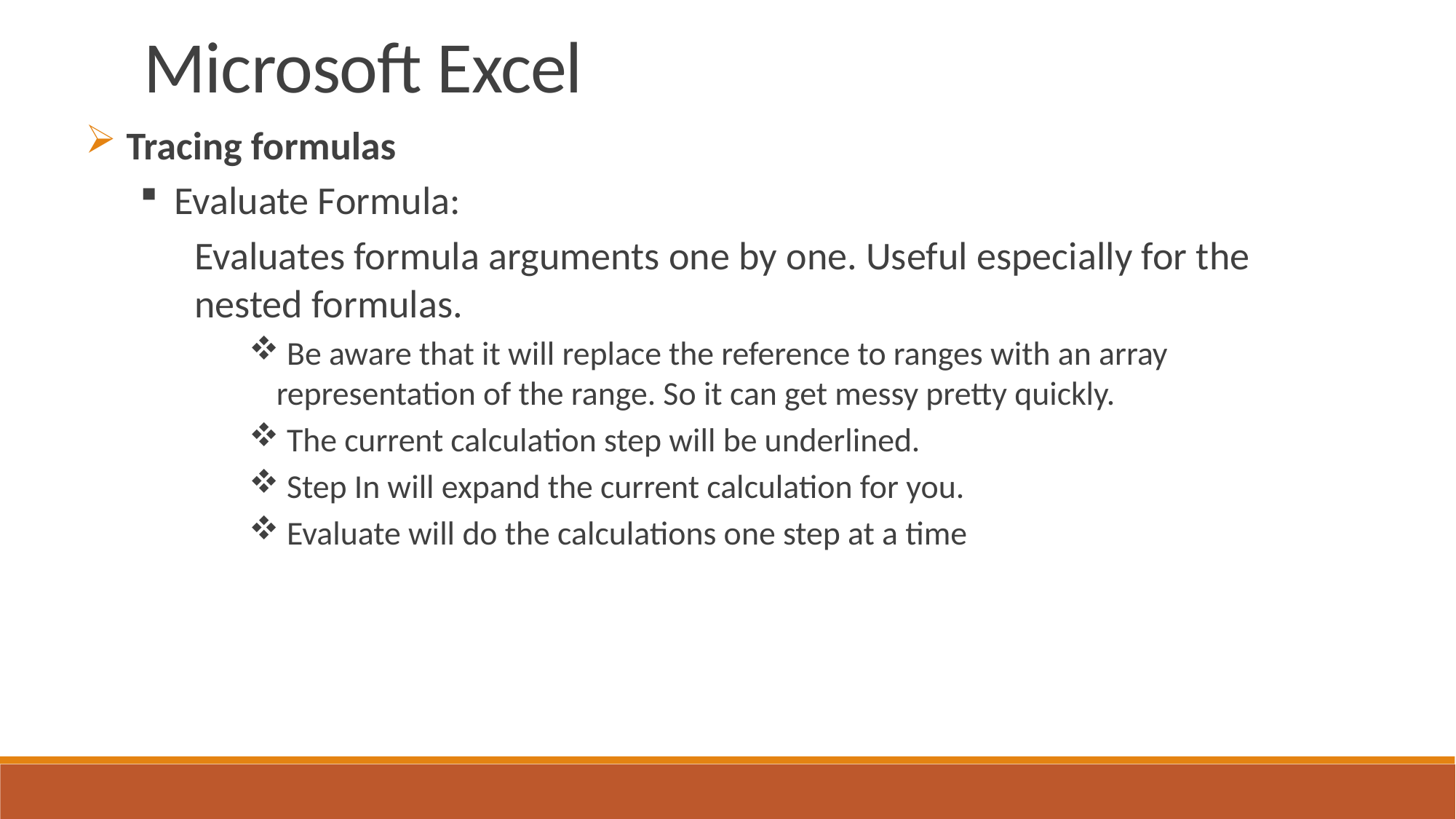

Microsoft Excel
Tracing formulas
Evaluate Formula:
Evaluates formula arguments one by one. Useful especially for the nested formulas.
 Be aware that it will replace the reference to ranges with an array representation of the range. So it can get messy pretty quickly.
 The current calculation step will be underlined.
 Step In will expand the current calculation for you.
 Evaluate will do the calculations one step at a time